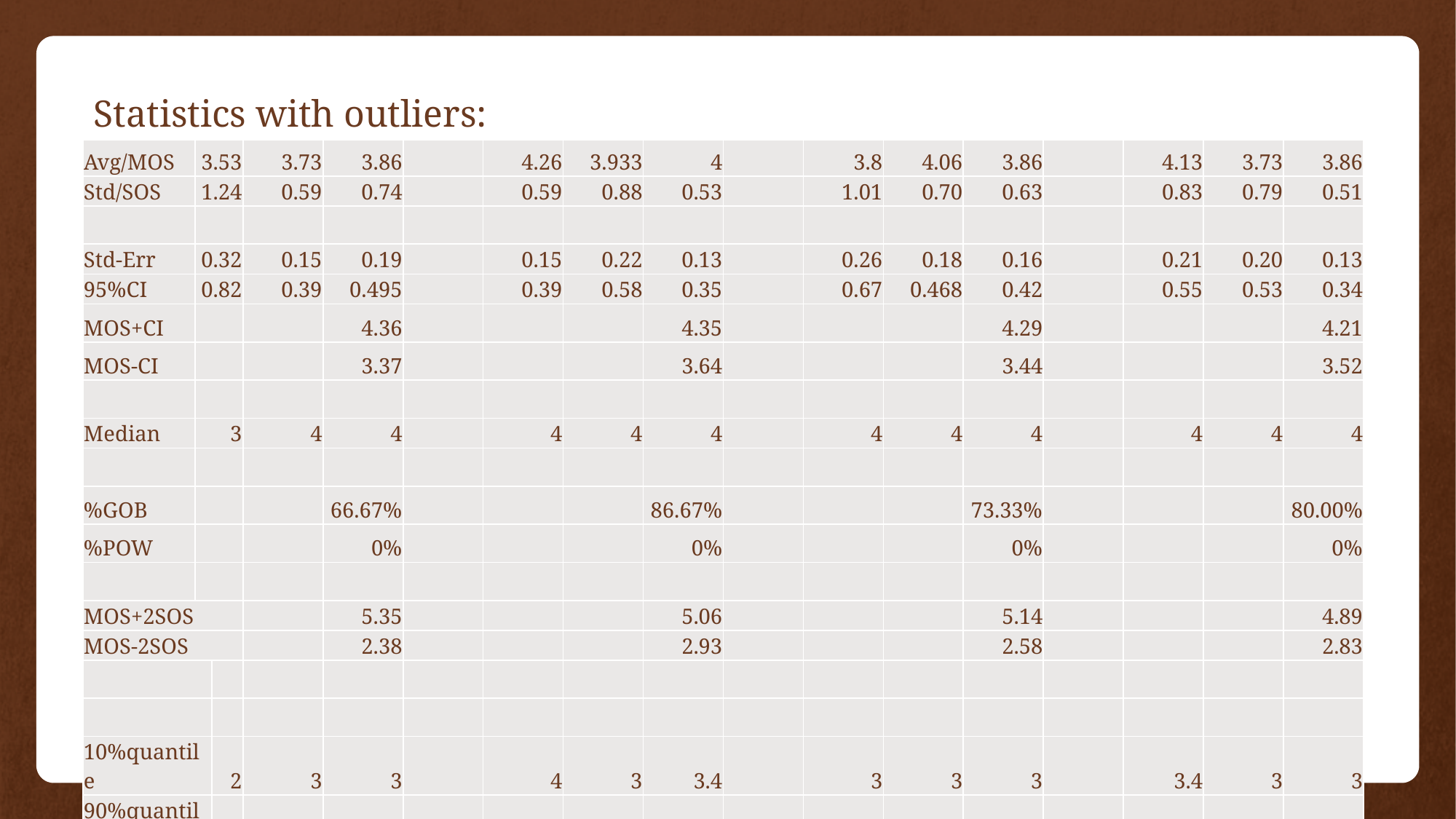

# Statistics with outliers:
| Avg/MOS | 3.53 |  | 3.73 | 3.86 |  | 4.26 | 3.933 | 4 |  | 3.8 | 4.06 | 3.86 |  | 4.13 | 3.73 | 3.86 |
| --- | --- | --- | --- | --- | --- | --- | --- | --- | --- | --- | --- | --- | --- | --- | --- | --- |
| Std/SOS | 1.24 |  | 0.59 | 0.74 |  | 0.59 | 0.88 | 0.53 |  | 1.01 | 0.70 | 0.63 |  | 0.83 | 0.79 | 0.51 |
|  |  |  |  |  |  |  |  |  |  |  |  |  |  |  |  |  |
| Std-Err | 0.32 |  | 0.15 | 0.19 |  | 0.15 | 0.22 | 0.13 |  | 0.26 | 0.18 | 0.16 |  | 0.21 | 0.20 | 0.13 |
| 95%CI | 0.82 |  | 0.39 | 0.495 |  | 0.39 | 0.58 | 0.35 |  | 0.67 | 0.468 | 0.42 |  | 0.55 | 0.53 | 0.34 |
| MOS+CI |  |  |  | 4.36 |  |  |  | 4.35 |  |  |  | 4.29 |  |  |  | 4.21 |
| MOS-CI |  |  |  | 3.37 |  |  |  | 3.64 |  |  |  | 3.44 |  |  |  | 3.52 |
|  |  |  |  |  |  |  |  |  |  |  |  |  |  |  |  |  |
| Median | 3 |  | 4 | 4 |  | 4 | 4 | 4 |  | 4 | 4 | 4 |  | 4 | 4 | 4 |
|  |  |  |  |  |  |  |  |  |  |  |  |  |  |  |  |  |
| %GOB |  |  |  | 66.67% |  |  |  | 86.67% |  |  |  | 73.33% |  |  |  | 80.00% |
| %POW |  |  |  | 0% |  |  |  | 0% |  |  |  | 0% |  |  |  | 0% |
|  |  |  |  |  |  |  |  |  |  |  |  |  |  |  |  |  |
| MOS+2SOS |  |  |  | 5.35 |  |  |  | 5.06 |  |  |  | 5.14 |  |  |  | 4.89 |
| MOS-2SOS |  |  |  | 2.38 |  |  |  | 2.93 |  |  |  | 2.58 |  |  |  | 2.83 |
|  |  |  |  |  |  |  |  |  |  |  |  |  |  |  |  |  |
|  |  |  |  |  |  |  |  |  |  |  |  |  |  |  |  |  |
| 10%quantile |  | 2 | 3 | 3 |  | 4 | 3 | 3.4 |  | 3 | 3 | 3 |  | 3.4 | 3 | 3 |
| 90%quantile |  | 5 | 4 | 5 |  | 5 | 5 | 4.6 |  | 5 | 5 | 4.6 |  | 5 | 5 | 4 |